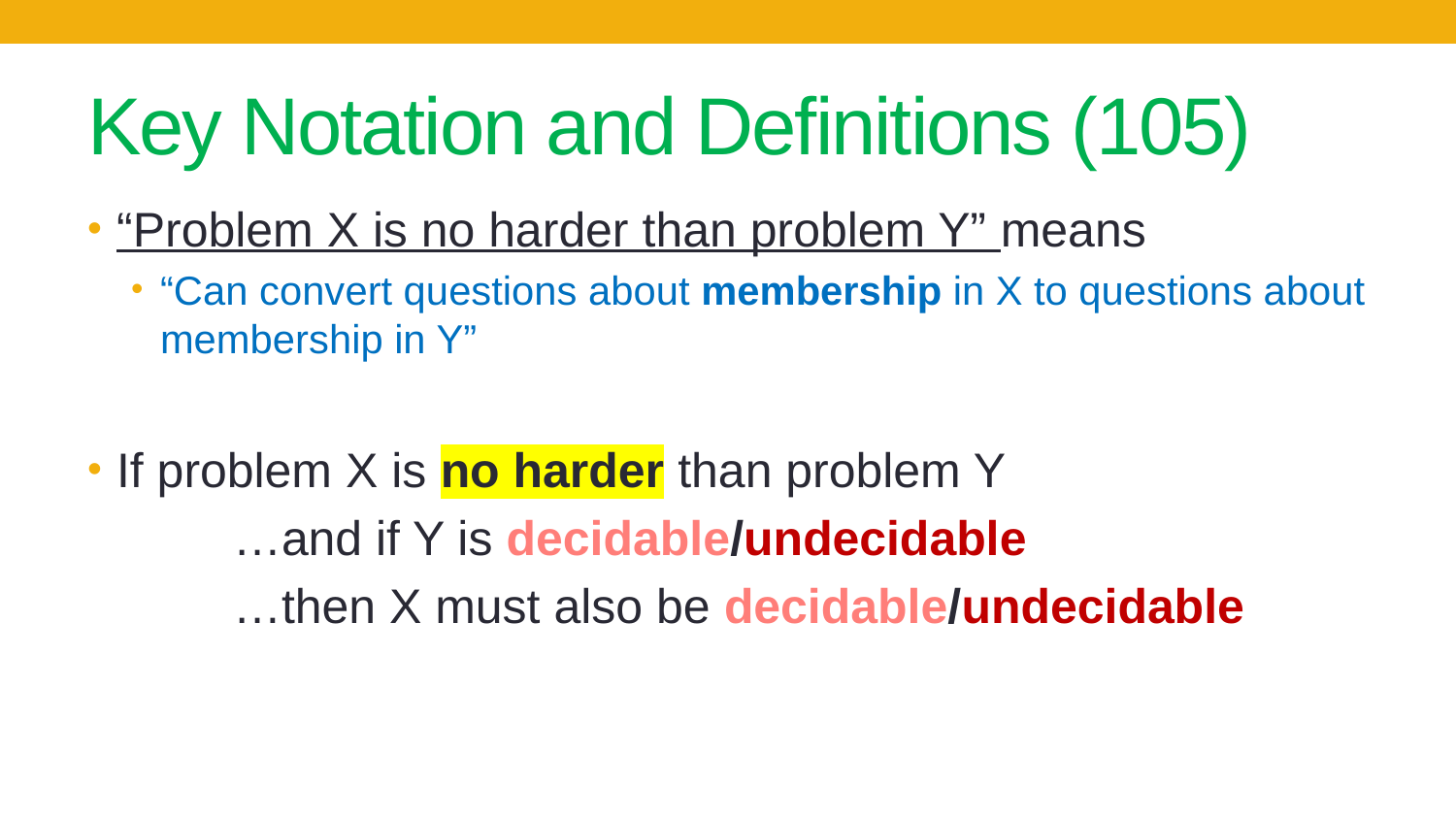

# Key Notation and Definitions (105)
“Problem X is no harder than problem Y” means
“Can convert questions about membership in X to questions about membership in Y”

If problem X is no harder than problem Y
	…and if Y is decidable/undecidable
	…then X must also be decidable/undecidable